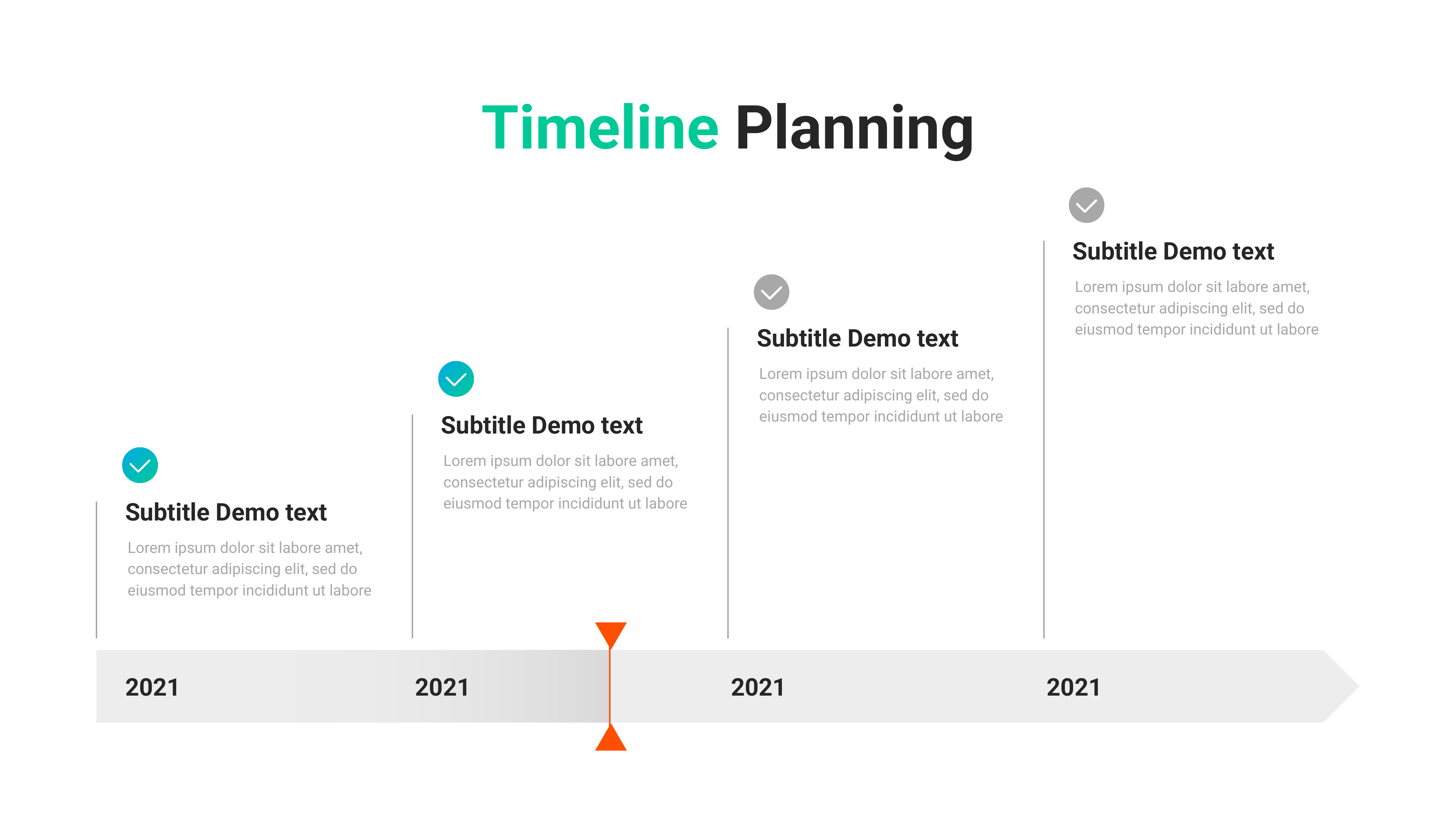

Timeline Planning

Subtitle Demo text
Lorem ipsum dolor sit labore amet, consectetur adipiscing elit, sed do eiusmod tempor incididunt ut labore

Subtitle Demo text
Lorem ipsum dolor sit labore amet, consectetur adipiscing elit, sed do eiusmod tempor incididunt ut labore

Subtitle Demo text
Lorem ipsum dolor sit labore amet, consectetur adipiscing elit, sed do eiusmod tempor incididunt ut labore

Subtitle Demo text
Lorem ipsum dolor sit labore amet, consectetur adipiscing elit, sed do eiusmod tempor incididunt ut labore

2021
2021
2021
2021